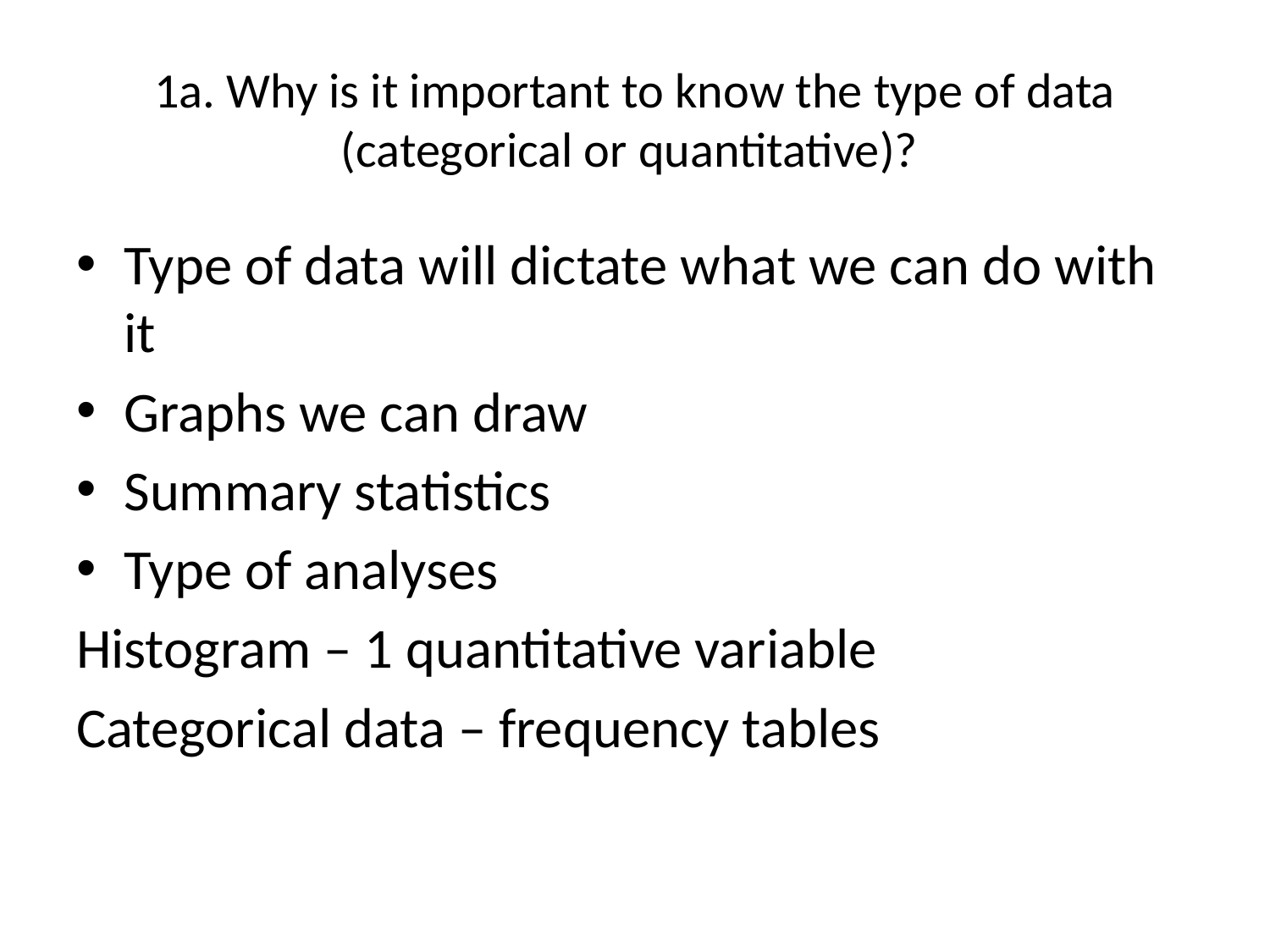

# 1a. Why is it important to know the type of data (categorical or quantitative)?
Type of data will dictate what we can do with it
Graphs we can draw
Summary statistics
Type of analyses
Histogram – 1 quantitative variable
Categorical data – frequency tables